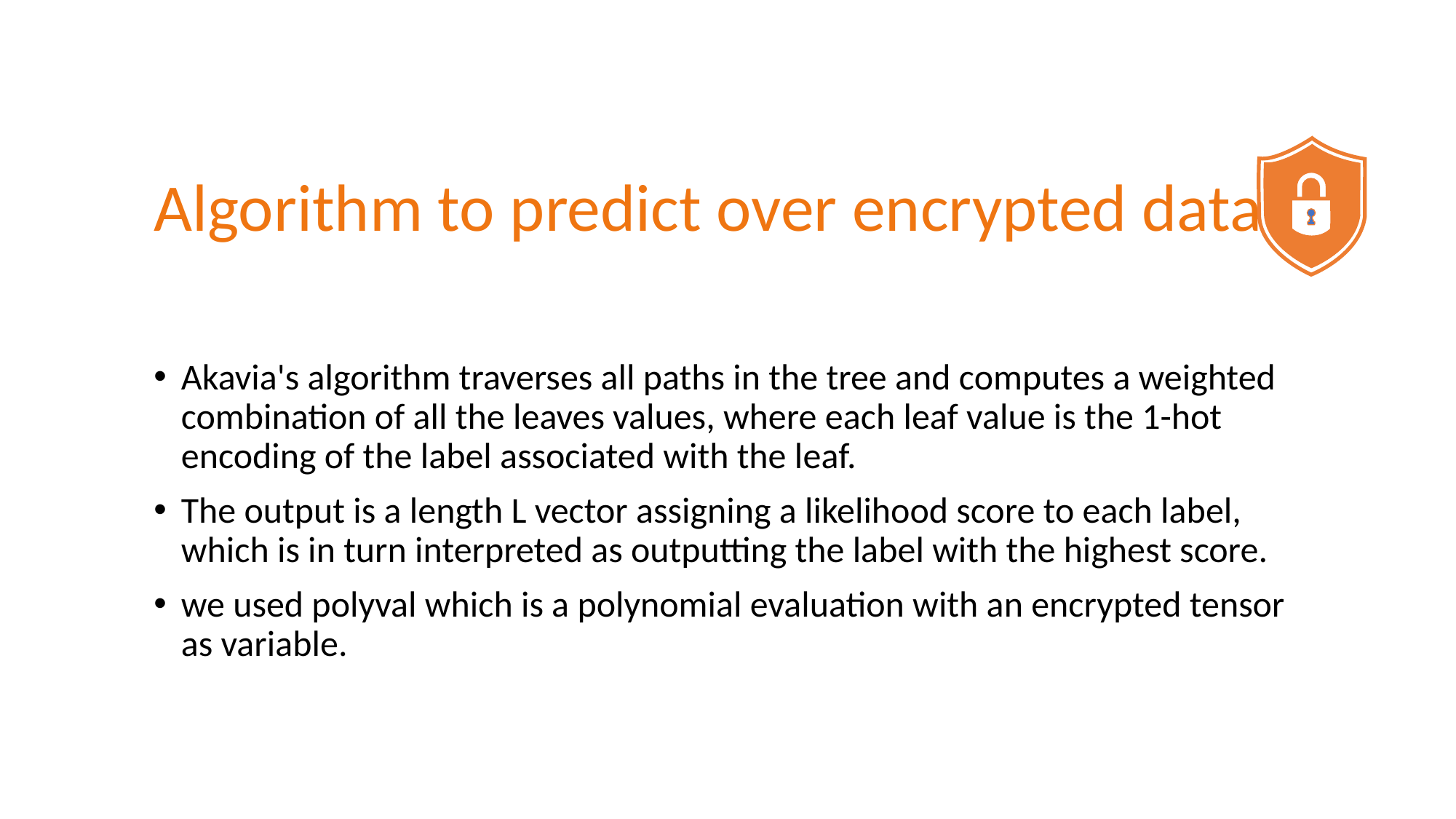

# Algorithm to predict over encrypted data

Akavia's algorithm traverses all paths in the tree and computes a weighted combination of all the leaves values, where each leaf value is the 1-hot encoding of the label associated with the leaf.
The output is a length L vector assigning a likelihood score to each label, which is in turn interpreted as outputting the label with the highest score.
we used polyval which is a polynomial evaluation with an encrypted tensor as variable.